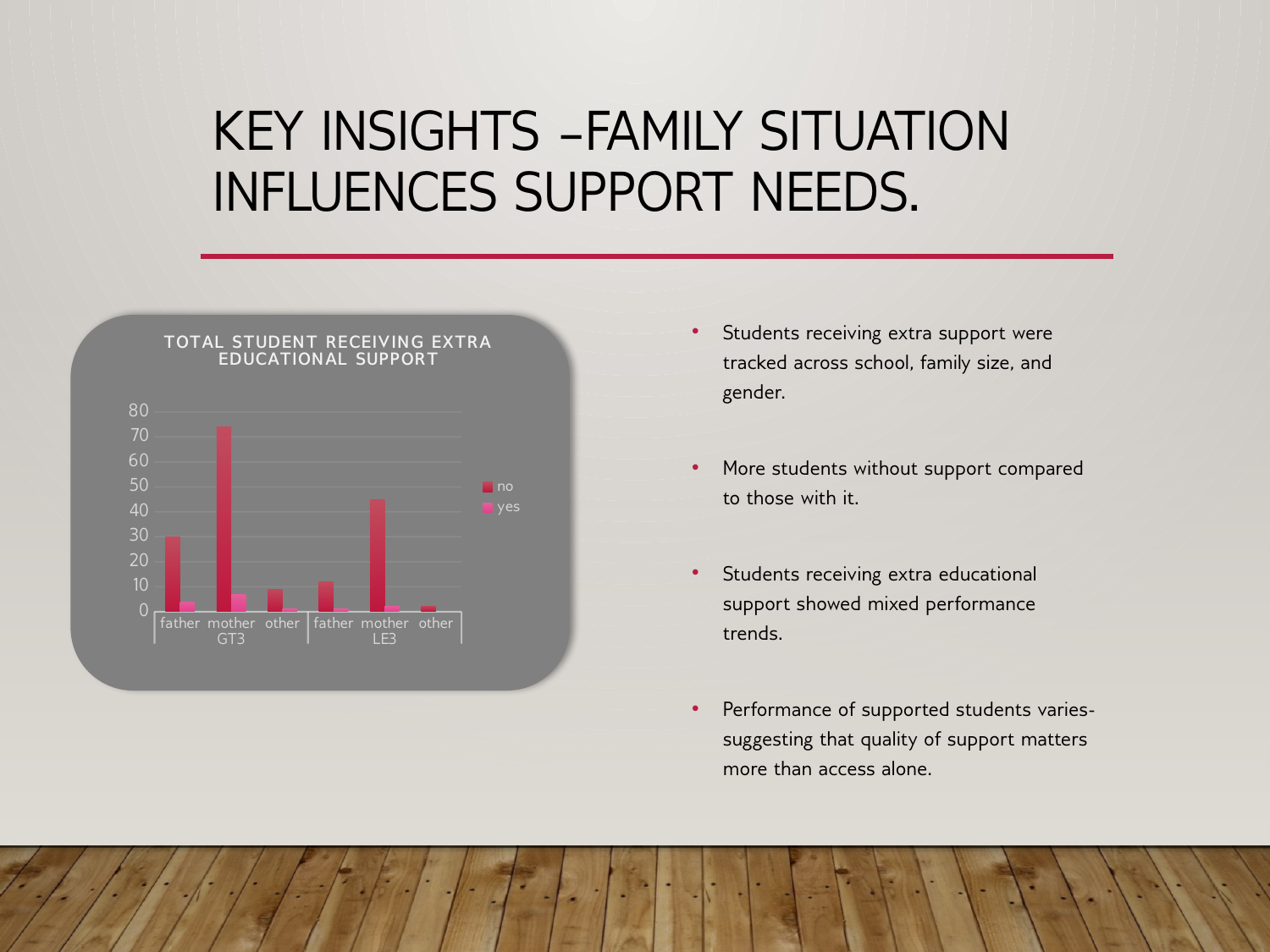

# Key Insights –Family Situation Influences Support Needs.

Students receiving extra support were tracked across school, family size, and gender.

More students without support compared to those with it.

Students receiving extra educational support showed mixed performance trends.

Performance of supported students varies- suggesting that quality of support matters more than access alone.

### Chart: TOTAL STUDENT RECEIVING EXTRA EDUCATIONAL SUPPORT

| Category | no | yes |
|---|---|---|
| father | 30.0 | 4.0 |
| mother | 74.0 | 7.0 |
| other | 9.0 | 1.0 |
| father | 12.0 | 1.0 |
| mother | 45.0 | 2.0 |
| other | 2.0 | None |

### Chart

| Category |
|---|